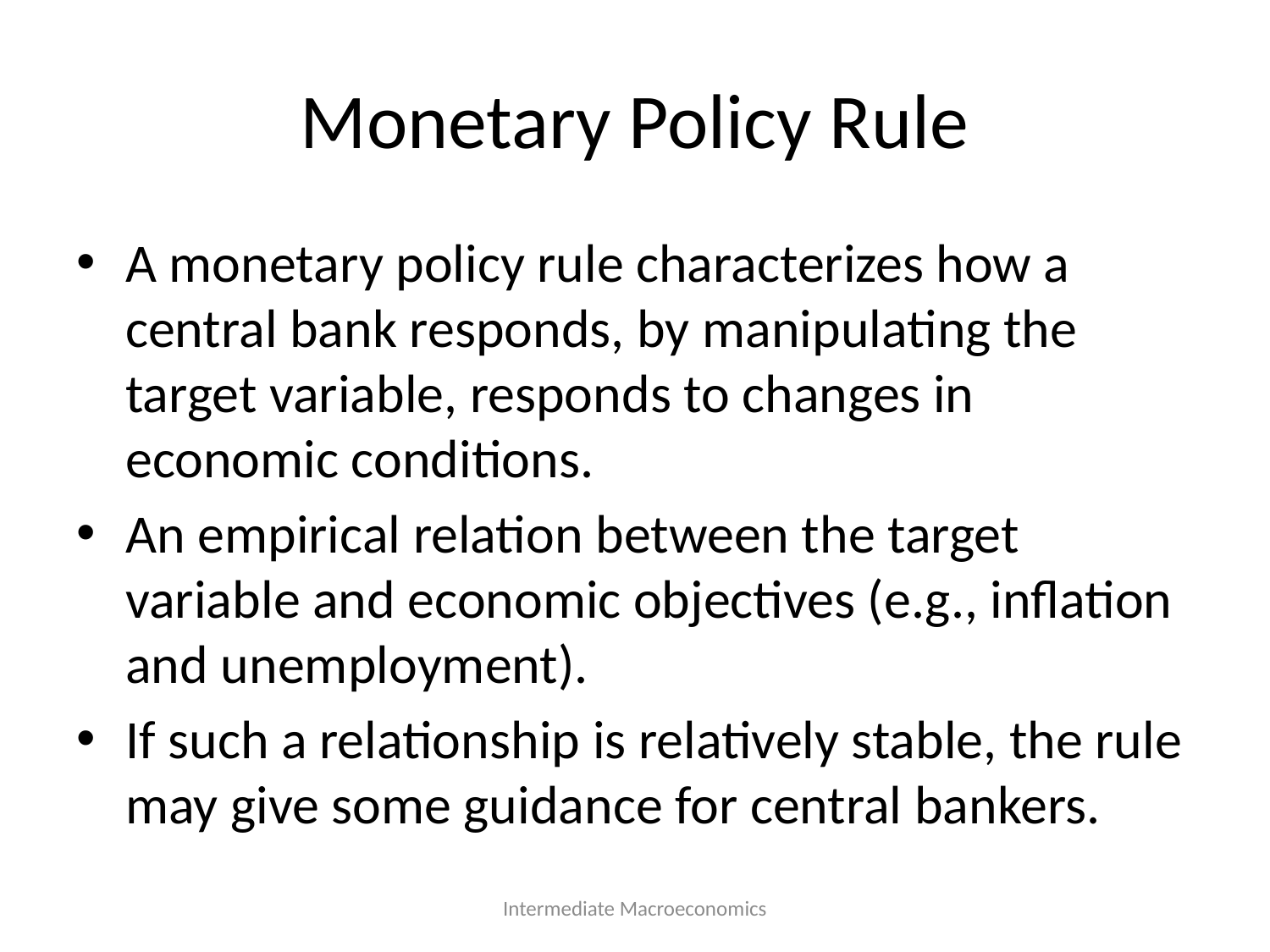

# Monetary Policy Rule
A monetary policy rule characterizes how a central bank responds, by manipulating the target variable, responds to changes in economic conditions.
An empirical relation between the target variable and economic objectives (e.g., inflation and unemployment).
If such a relationship is relatively stable, the rule may give some guidance for central bankers.
Intermediate Macroeconomics